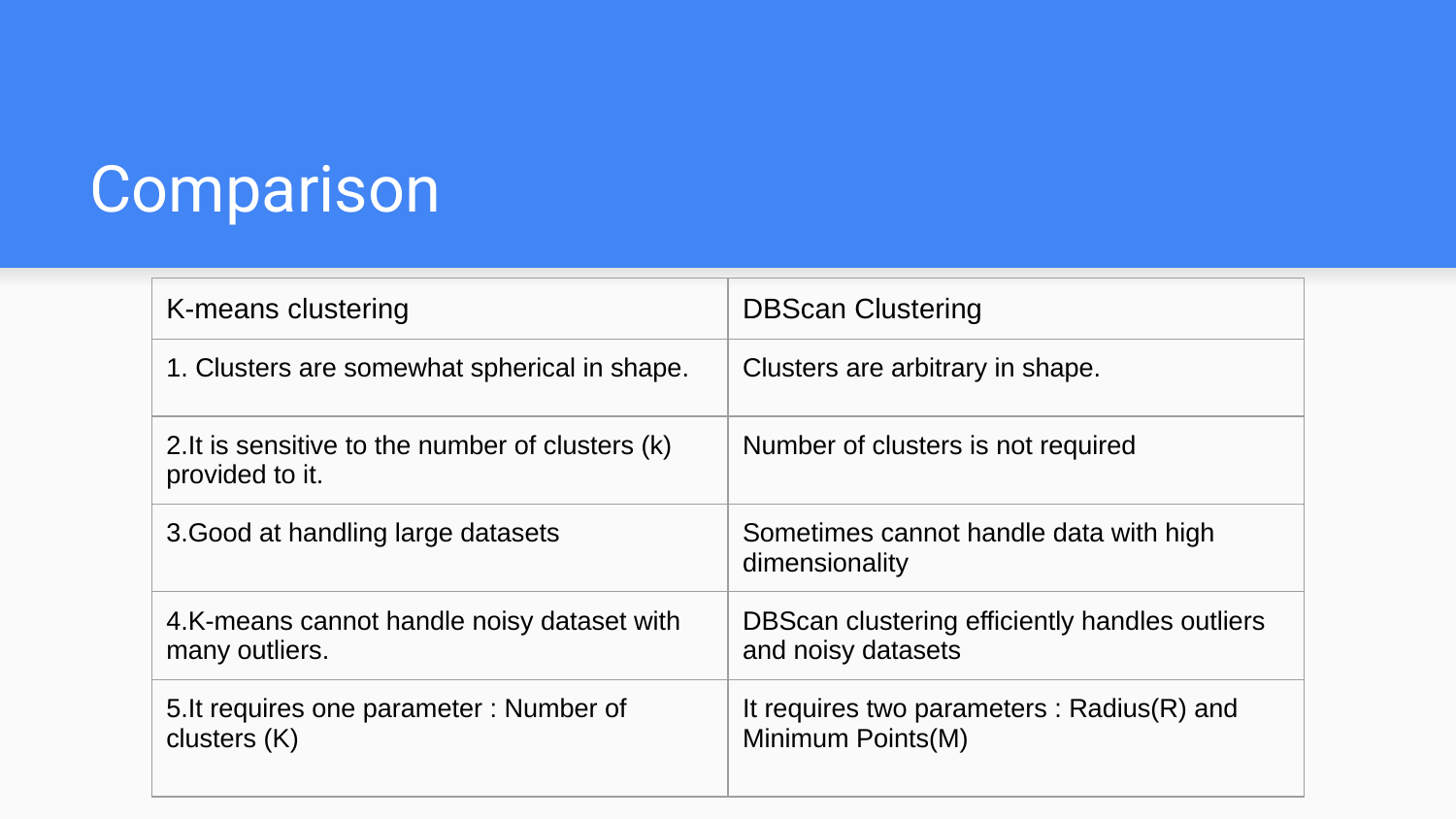

# Comparison
| K-means clustering | DBScan Clustering |
| --- | --- |
| 1. Clusters are somewhat spherical in shape. | Clusters are arbitrary in shape. |
| 2.It is sensitive to the number of clusters (k) provided to it. | Number of clusters is not required |
| 3.Good at handling large datasets | Sometimes cannot handle data with high dimensionality |
| 4.K-means cannot handle noisy dataset with many outliers. | DBScan clustering efficiently handles outliers and noisy datasets |
| 5.It requires one parameter : Number of clusters (K) | It requires two parameters : Radius(R) and Minimum Points(M) |